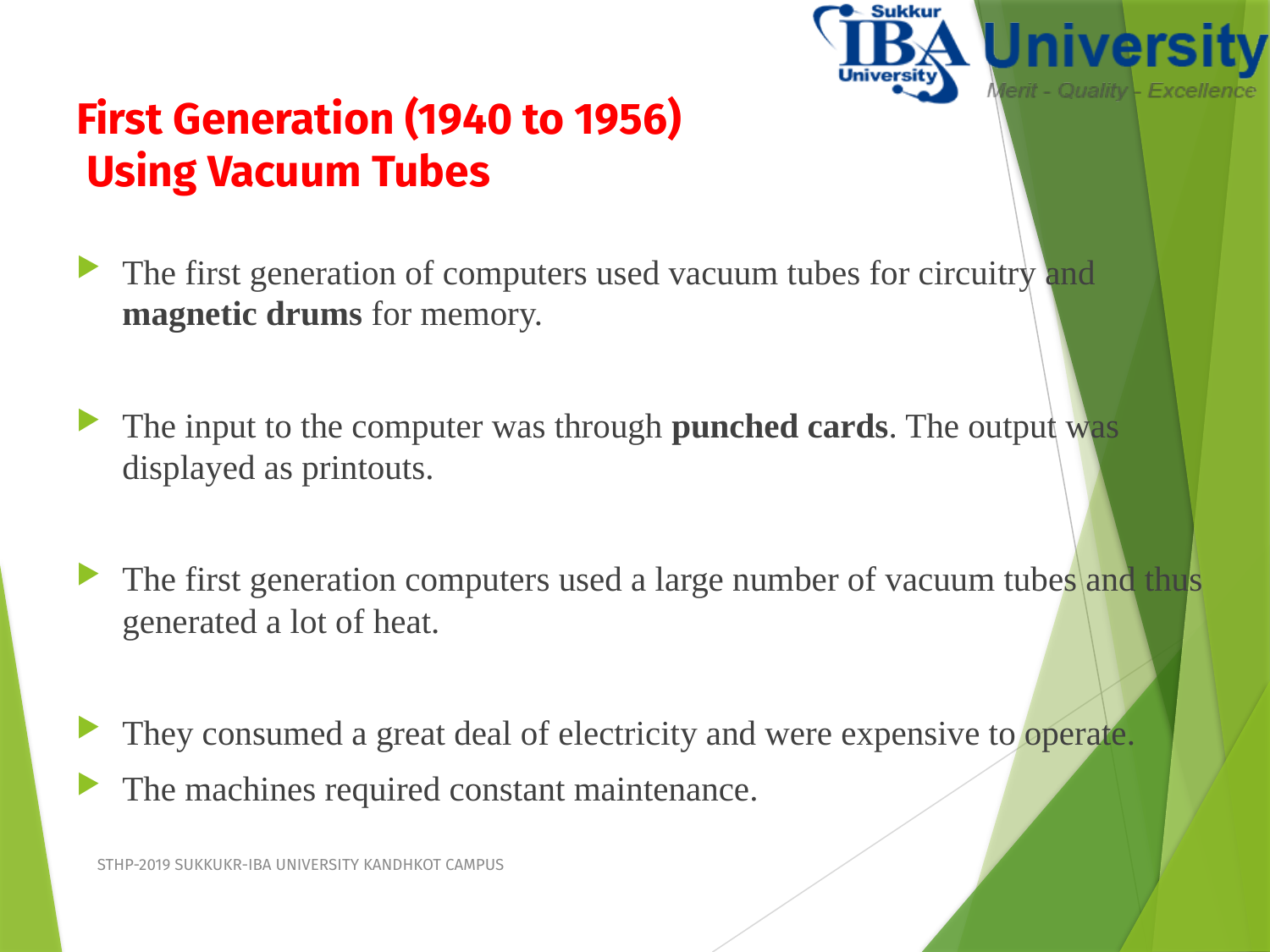

# First Generation (1940 to 1956) Using Vacuum Tubes
The first generation of computers used vacuum tubes for circuitry and magnetic drums for memory.

The input to the computer was through punched cards. The output was displayed as printouts.

The first generation computers used a large number of vacuum tubes and thus generated a lot of heat.

They consumed a great deal of electricity and were expensive to operate.
The machines required constant maintenance.

STHP-2019 SUKKUKR-IBA UNIVERSITY KANDHKOT CAMPUS